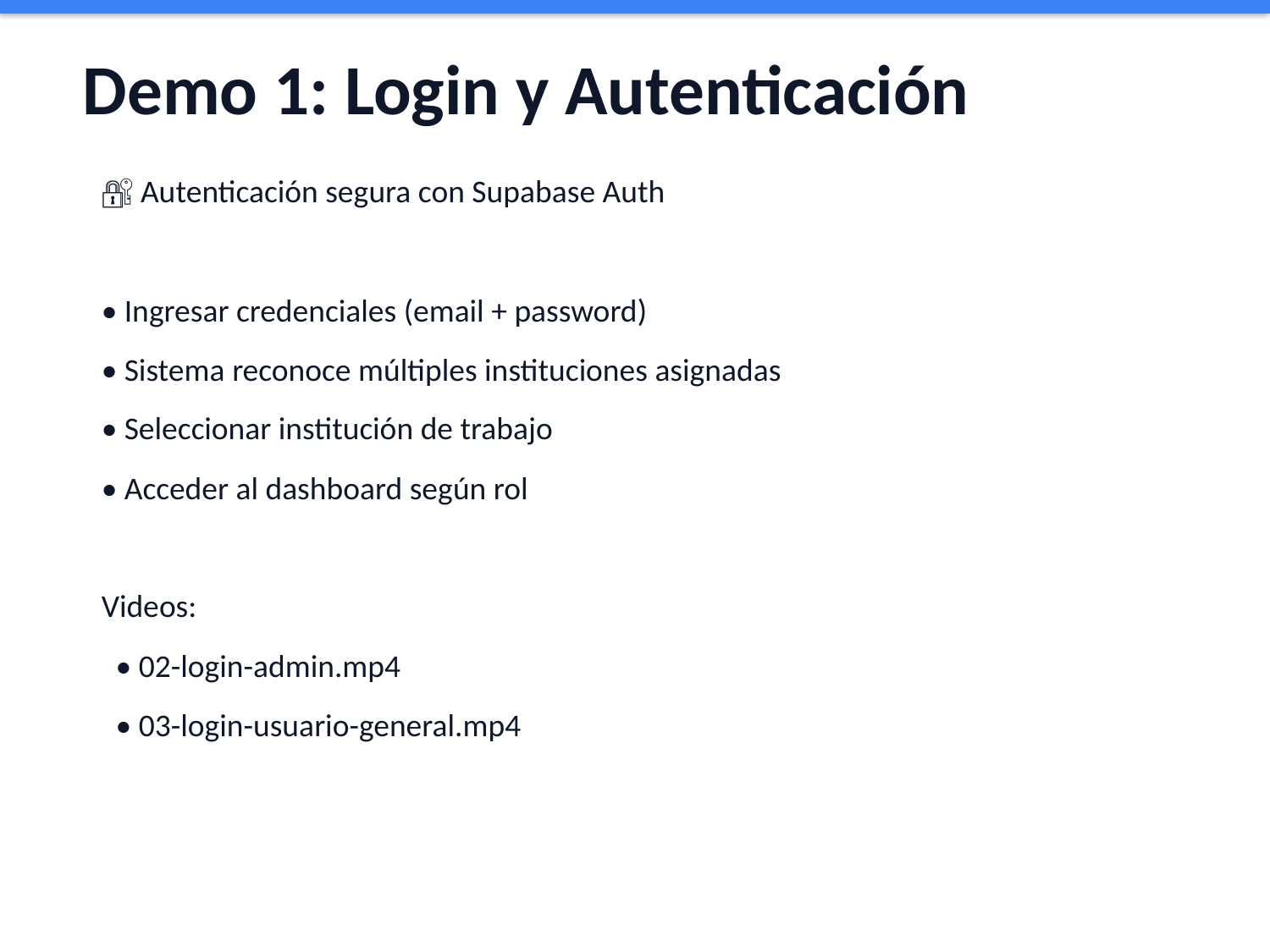

Demo 1: Login y Autenticación
🔐 Autenticación segura con Supabase Auth

• Ingresar credenciales (email + password)
• Sistema reconoce múltiples instituciones asignadas
• Seleccionar institución de trabajo
• Acceder al dashboard según rol

Videos:
  • 02-login-admin.mp4
  • 03-login-usuario-general.mp4